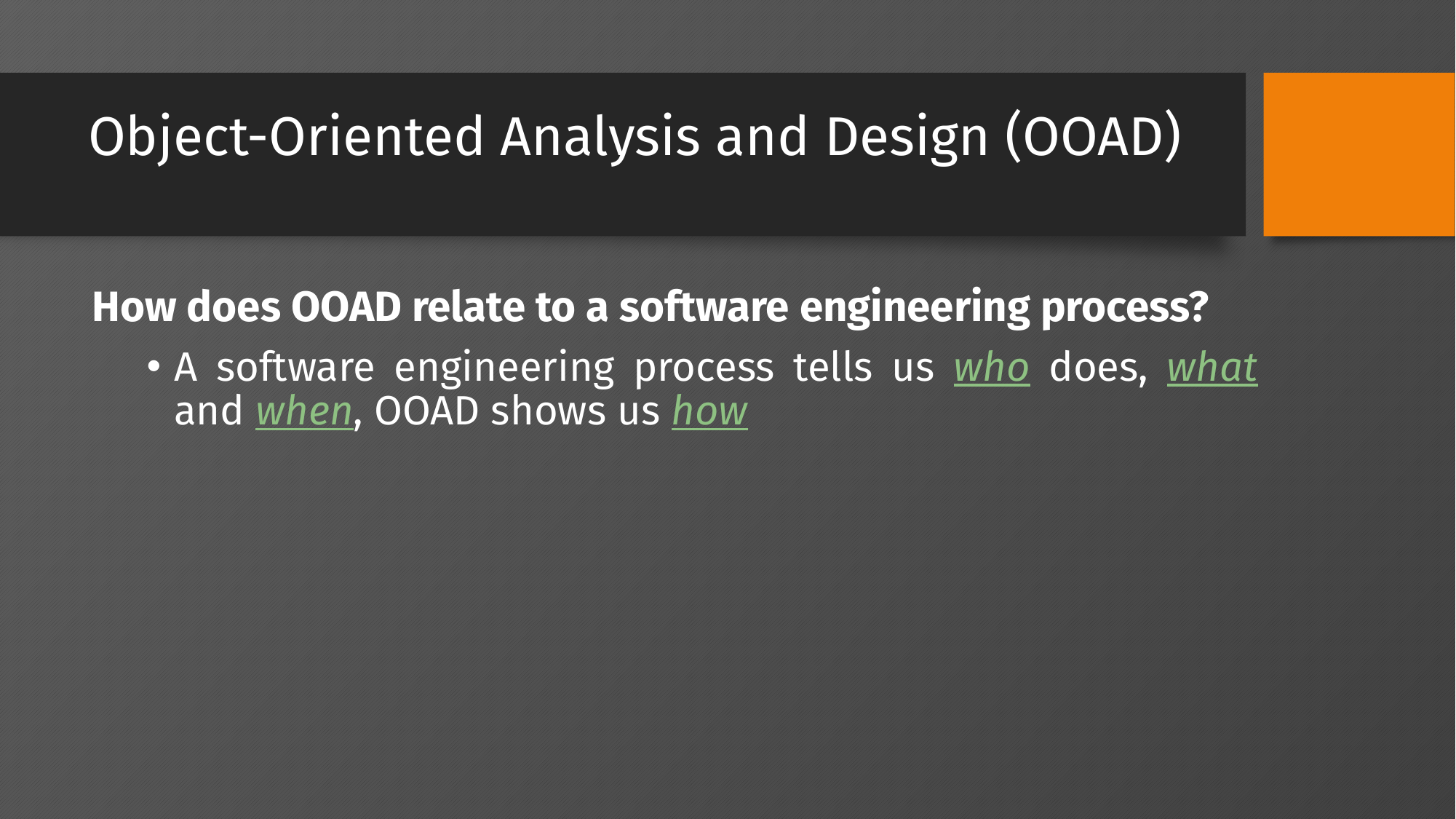

# Object-Oriented Analysis and Design (OOAD)
How does OOAD relate to a software engineering process?
A software engineering process tells us who does, what and when, OOAD shows us how